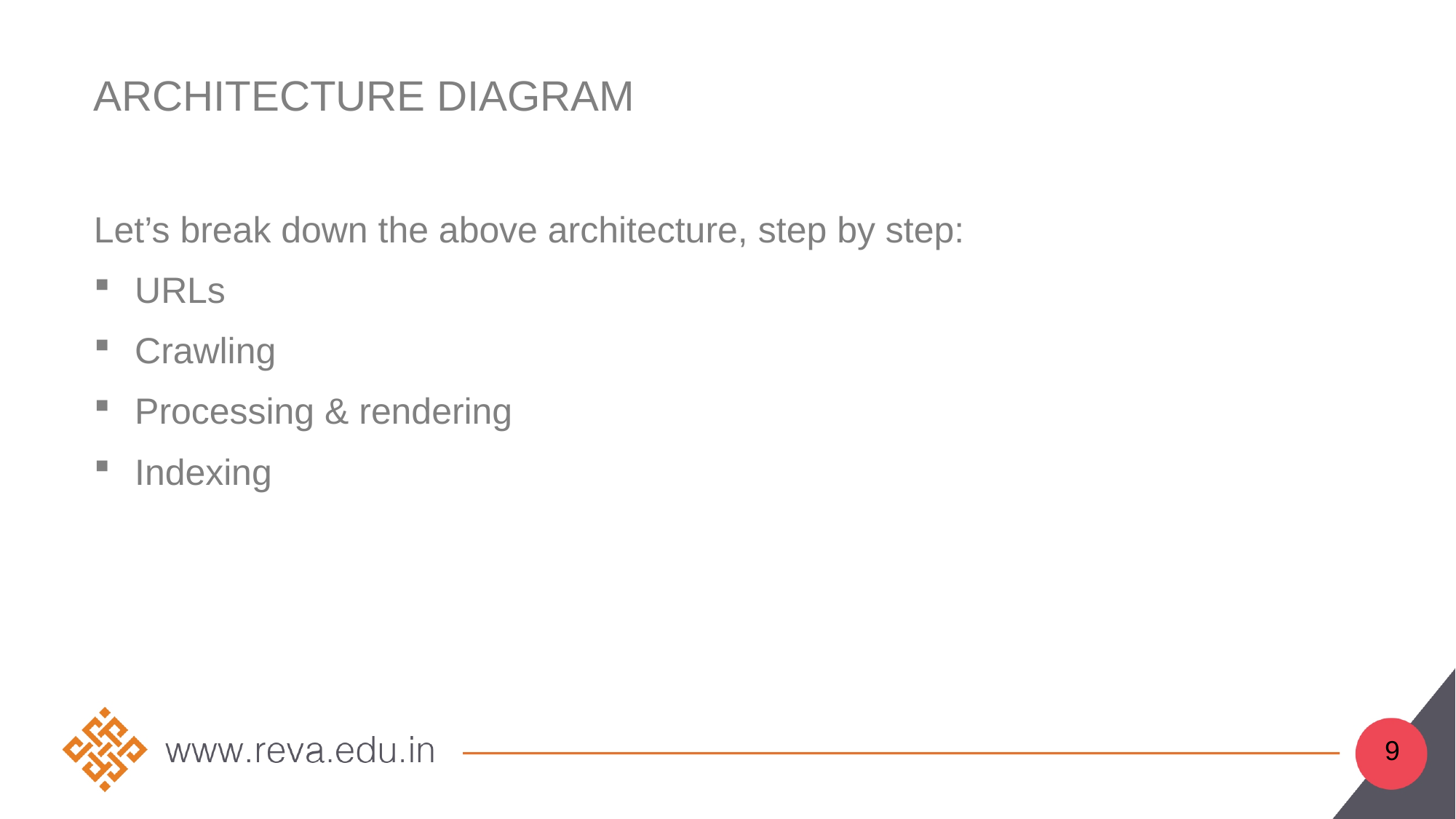

# Architecture Diagram
Let’s break down the above architecture, step by step:
URLs
Crawling
Processing & rendering
Indexing
9